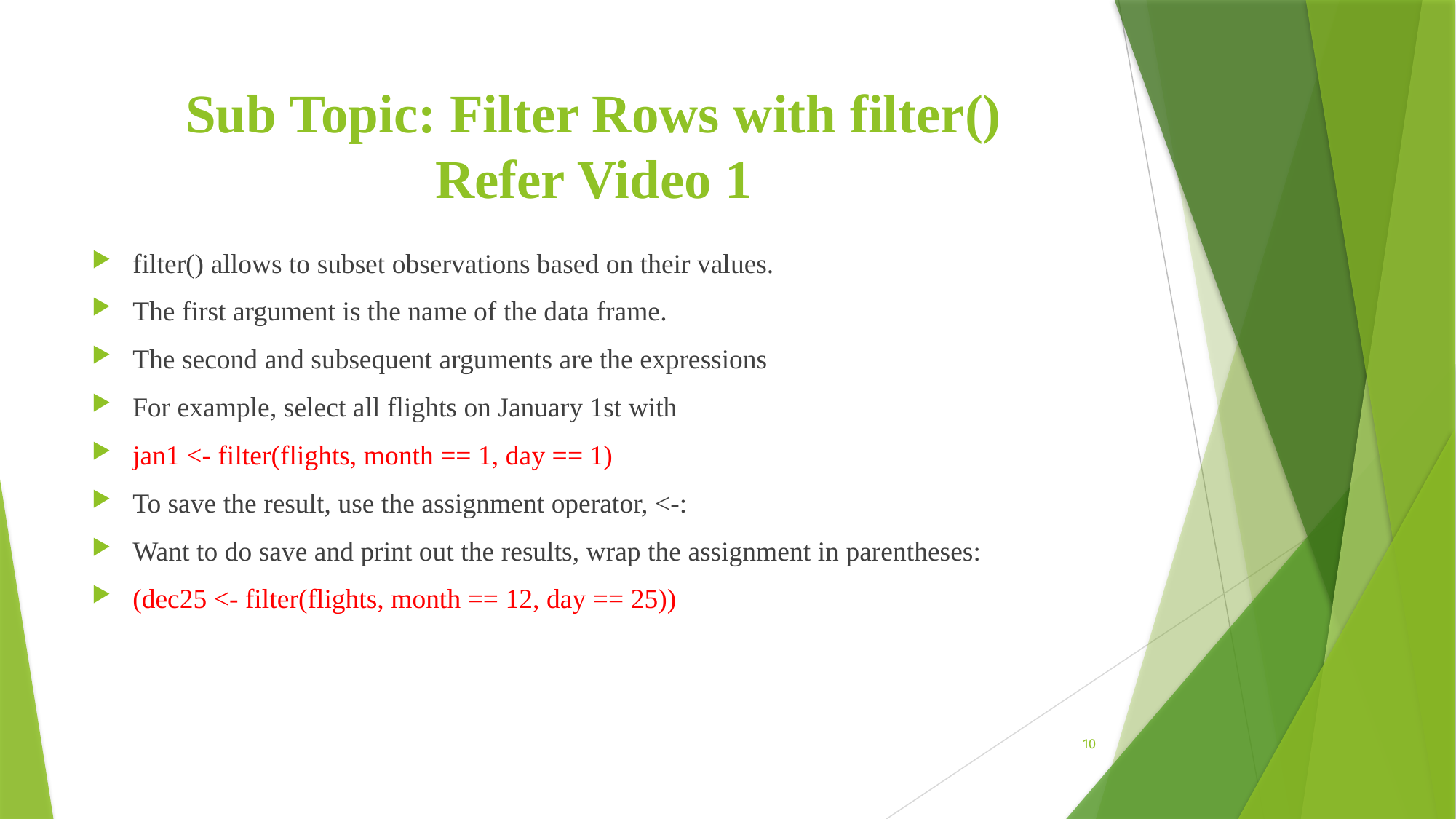

# Sub Topic: Filter Rows with filter() Refer Video 1
filter() allows to subset observations based on their values.
The first argument is the name of the data frame.
The second and subsequent arguments are the expressions
For example, select all flights on January 1st with
jan1 <- filter(flights, month == 1, day == 1)
To save the result, use the assignment operator, <-:
Want to do save and print out the results, wrap the assignment in parentheses:
(dec25 <- filter(flights, month == 12, day == 25))
10